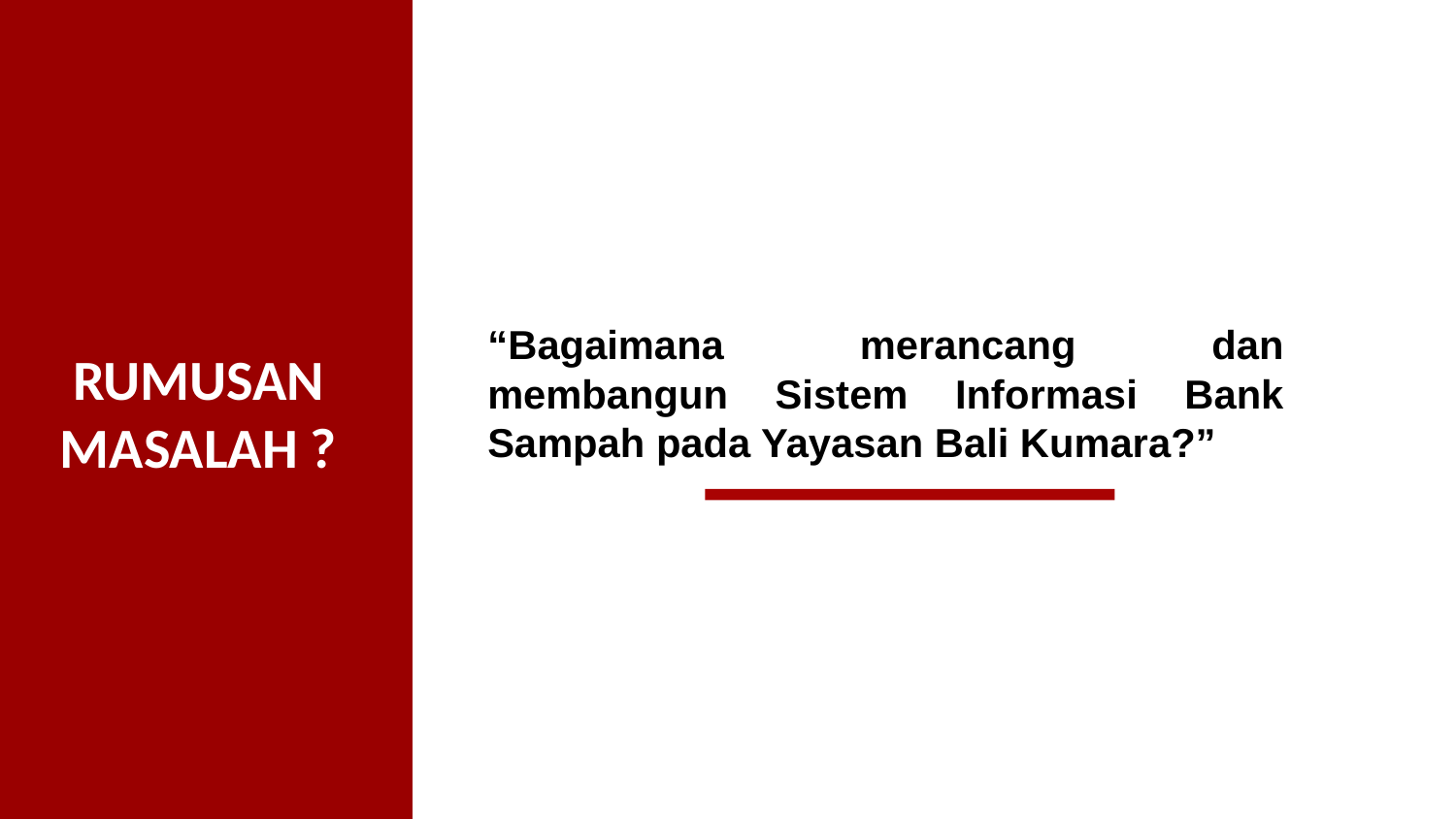

“Bagaimana merancang dan membangun Sistem Informasi Bank Sampah pada Yayasan Bali Kumara?”
RUMUSAN MASALAH ?